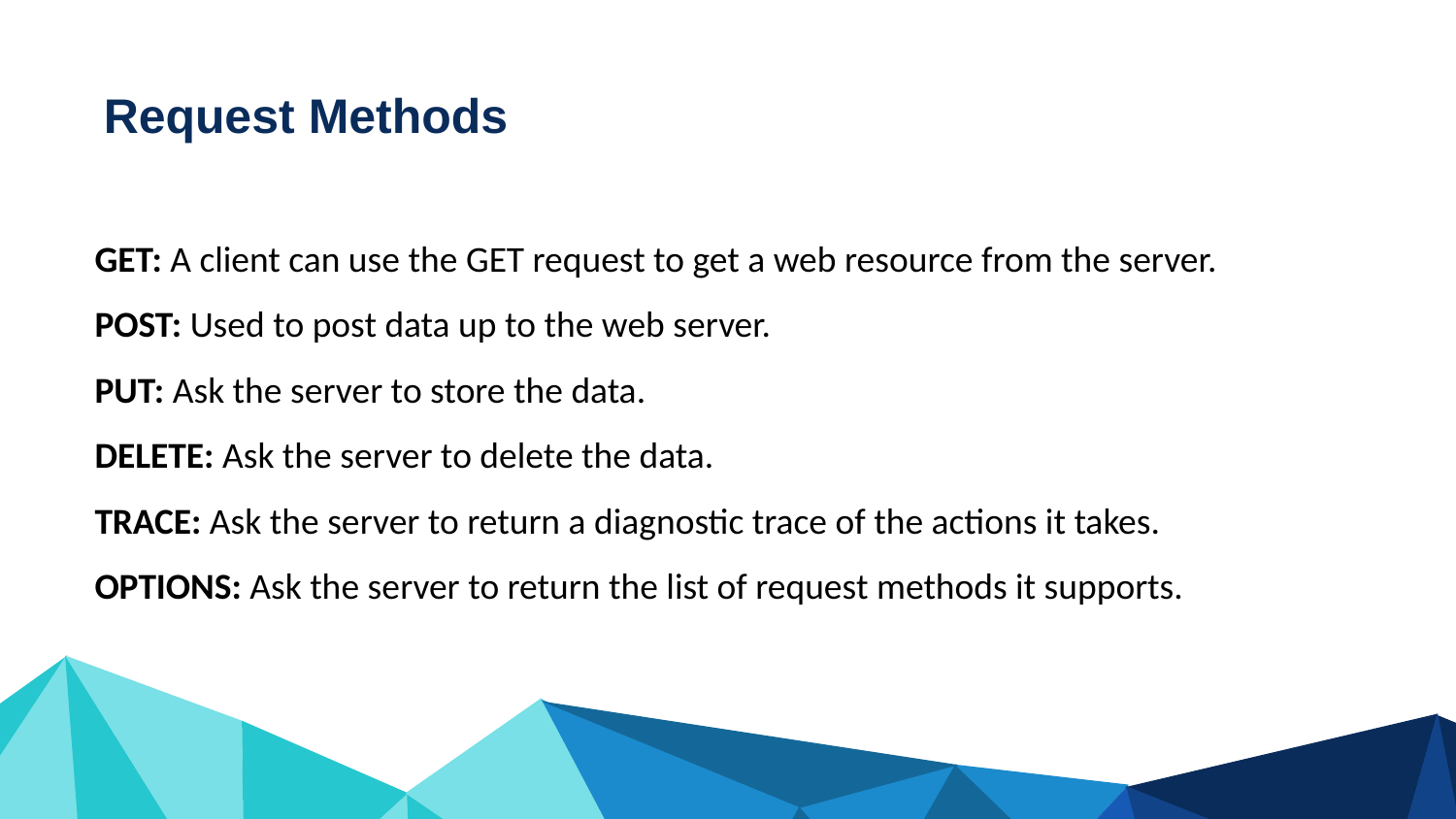

Request Methods
GET: A client can use the GET request to get a web resource from the server.
POST: Used to post data up to the web server.
PUT: Ask the server to store the data.
DELETE: Ask the server to delete the data.
TRACE: Ask the server to return a diagnostic trace of the actions it takes.
OPTIONS: Ask the server to return the list of request methods it supports.